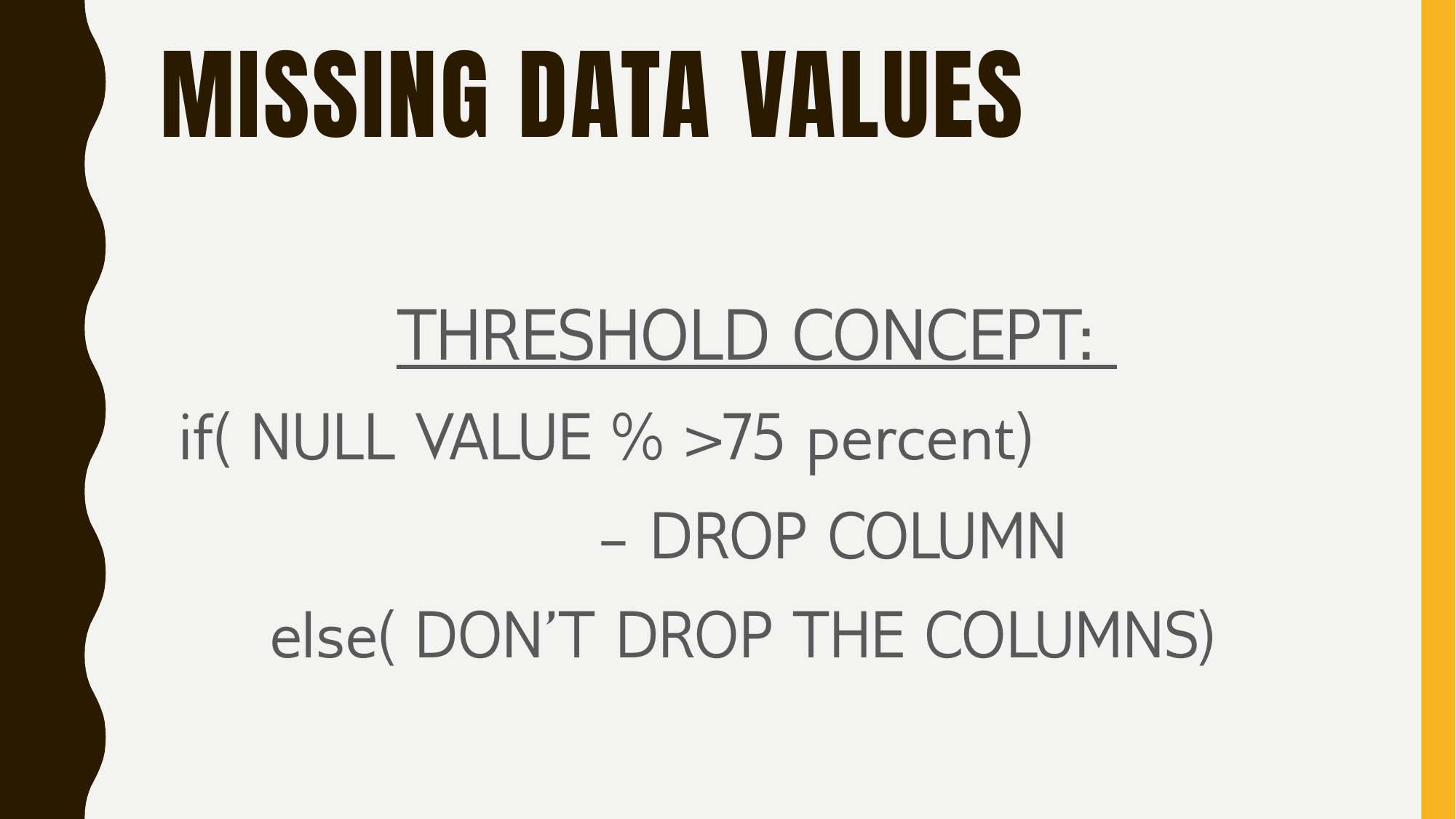

# MISSING DATA VALUES
THRESHOLD CONCEPT:
  if( NULL VALUE % >75 percent)
	  			– DROP COLUMN
	else( DON’T DROP THE COLUMNS)